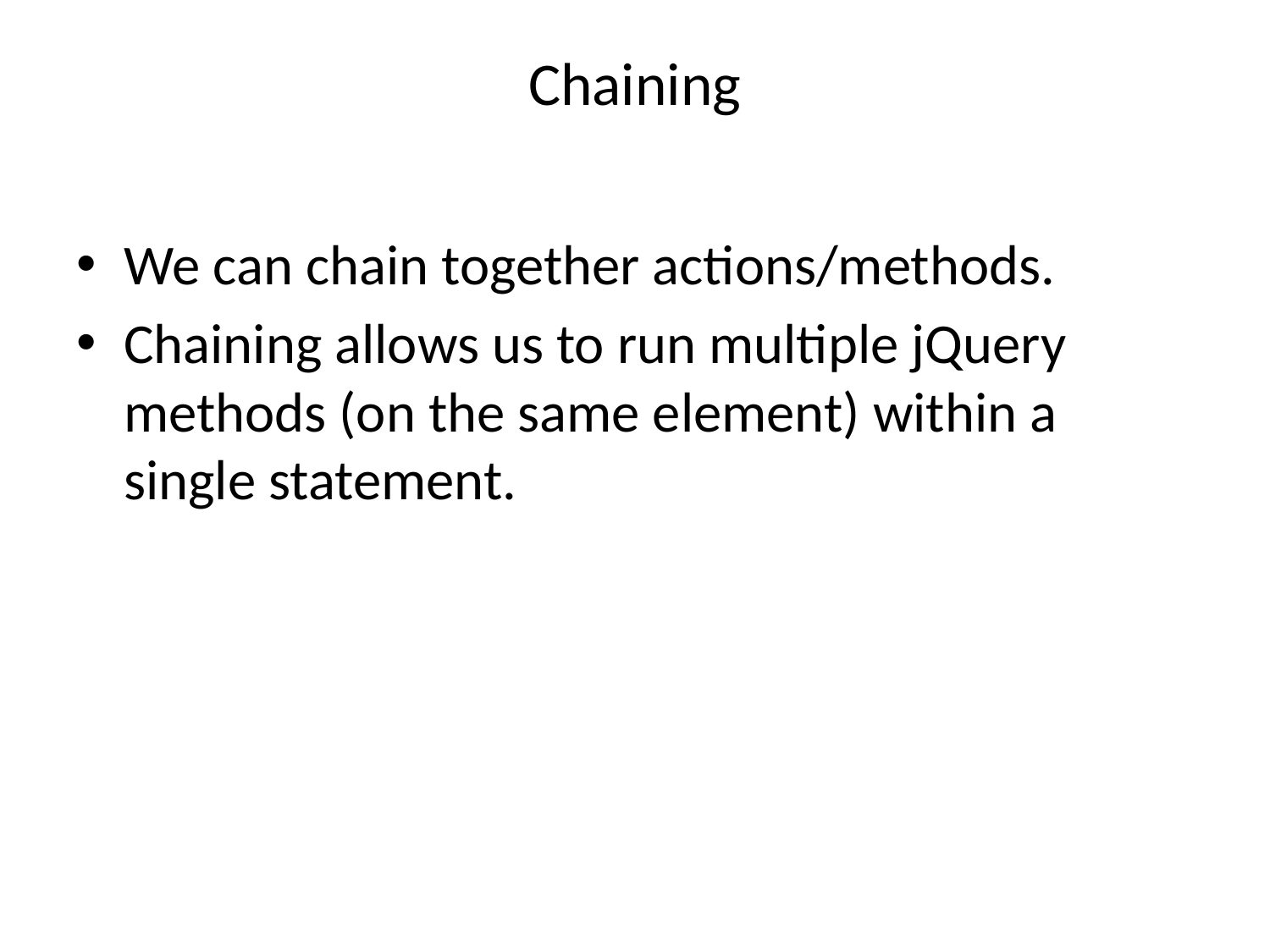

# Chaining
We can chain together actions/methods.
Chaining allows us to run multiple jQuery methods (on the same element) within a single statement.